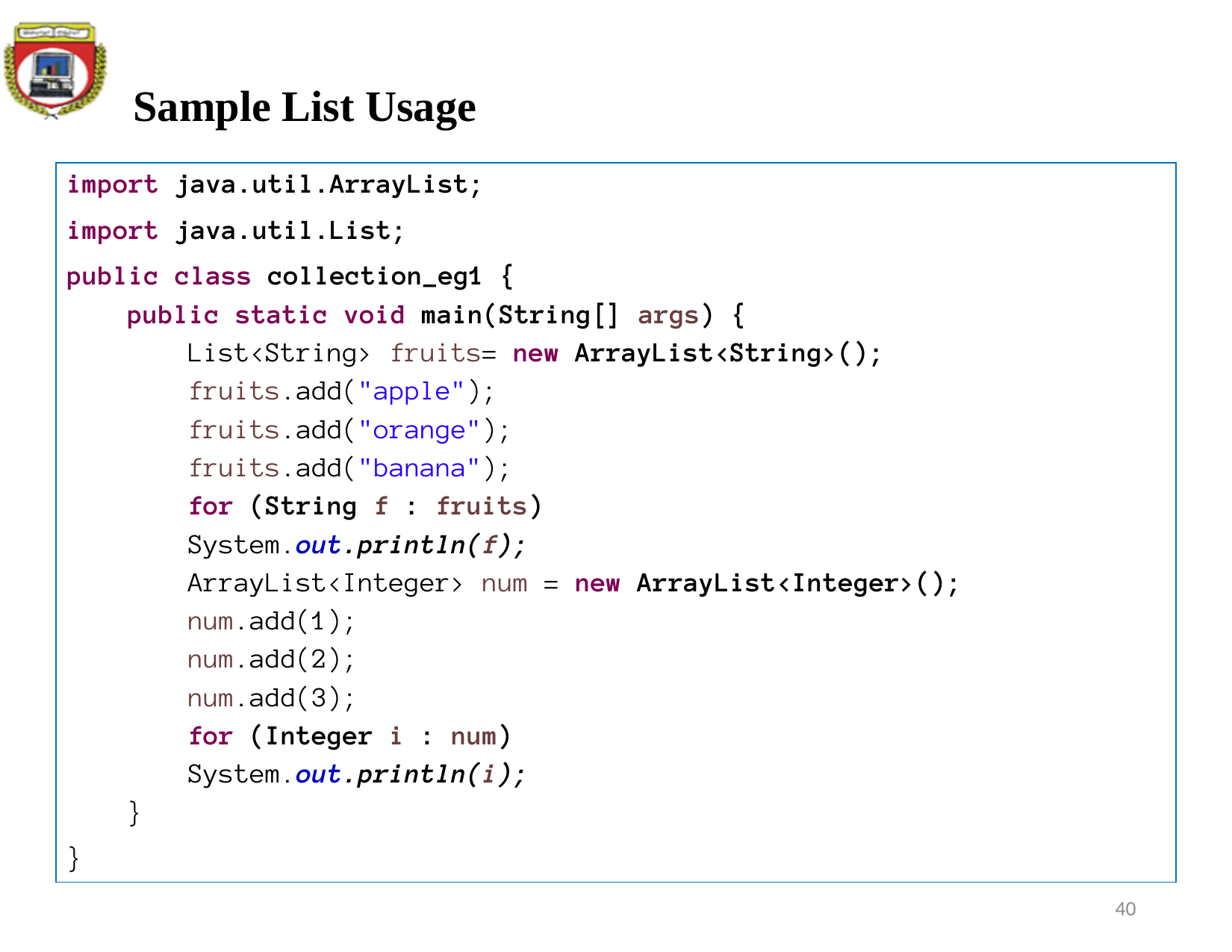

# Sample List Usage
import java.util.ArrayList;
import java.util.List;
public class collection_eg1 {
public static void main(String[] args) {
List<String> fruits= new ArrayList<String>();
fruits.add("apple");
fruits.add("orange");
fruits.add("banana");
for (String f : fruits)
System.out.println(f);
ArrayList<Integer> num = new ArrayList<Integer>();
num.add(1);
num.add(2);
num.add(3);
for (Integer i : num)
System.out.println(i);
}
}
40